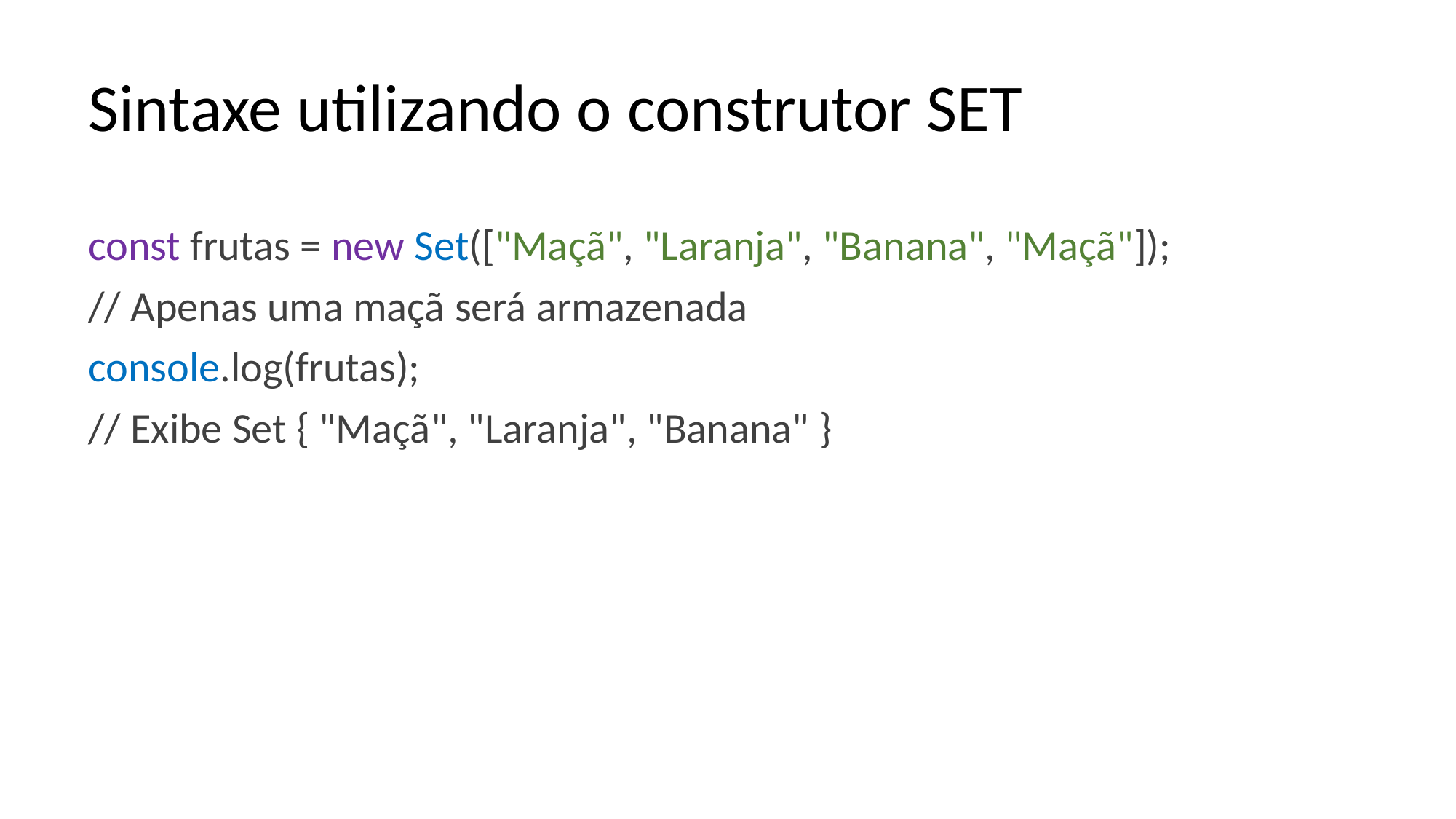

# Sintaxe utilizando o construtor SET
const frutas = new Set(["Maçã", "Laranja", "Banana", "Maçã"]);
// Apenas uma maçã será armazenada
console.log(frutas);
// Exibe Set { "Maçã", "Laranja", "Banana" }